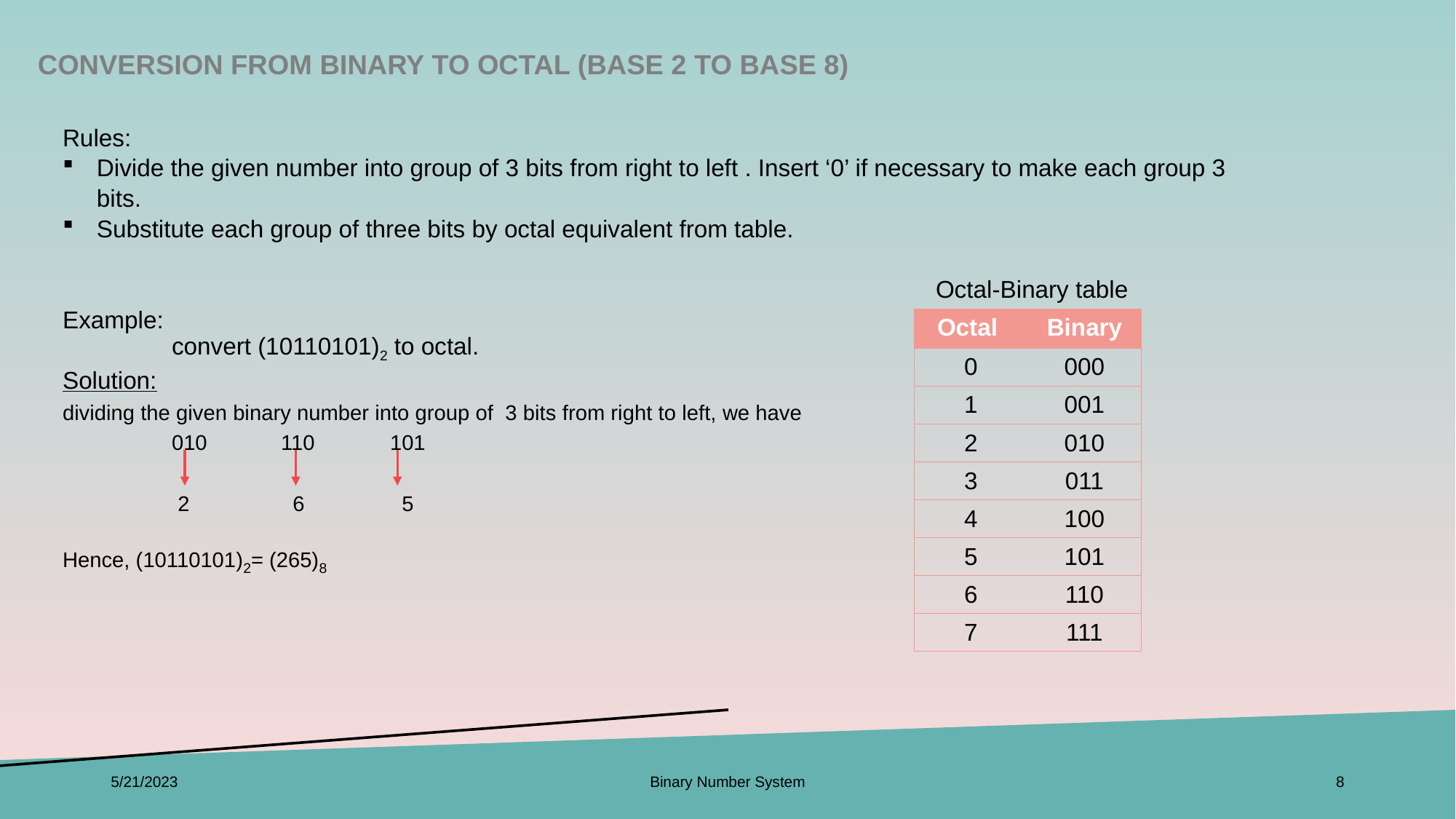

# CONVERSION FROM BINARY TO OCTAL (BASE 2 TO BASE 8)
Rules:
Divide the given number into group of 3 bits from right to left . Insert ‘0’ if necessary to make each group 3 bits.
Substitute each group of three bits by octal equivalent from table.

								Octal-Binary table
Example:
	convert (10110101)2 to octal.
Solution:
dividing the given binary number into group of  3 bits from right to left, we have
	010	110	101

	 2	  6	  5

Hence, (10110101)2= (265)8
| Octal | Binary |
| --- | --- |
| 0 | 000 |
| 1 | 001 |
| 2 | 010 |
| 3 | 011 |
| 4 | 100 |
| 5 | 101 |
| 6 | 110 |
| 7 | 111 |
5/21/2023
Binary Number System
8